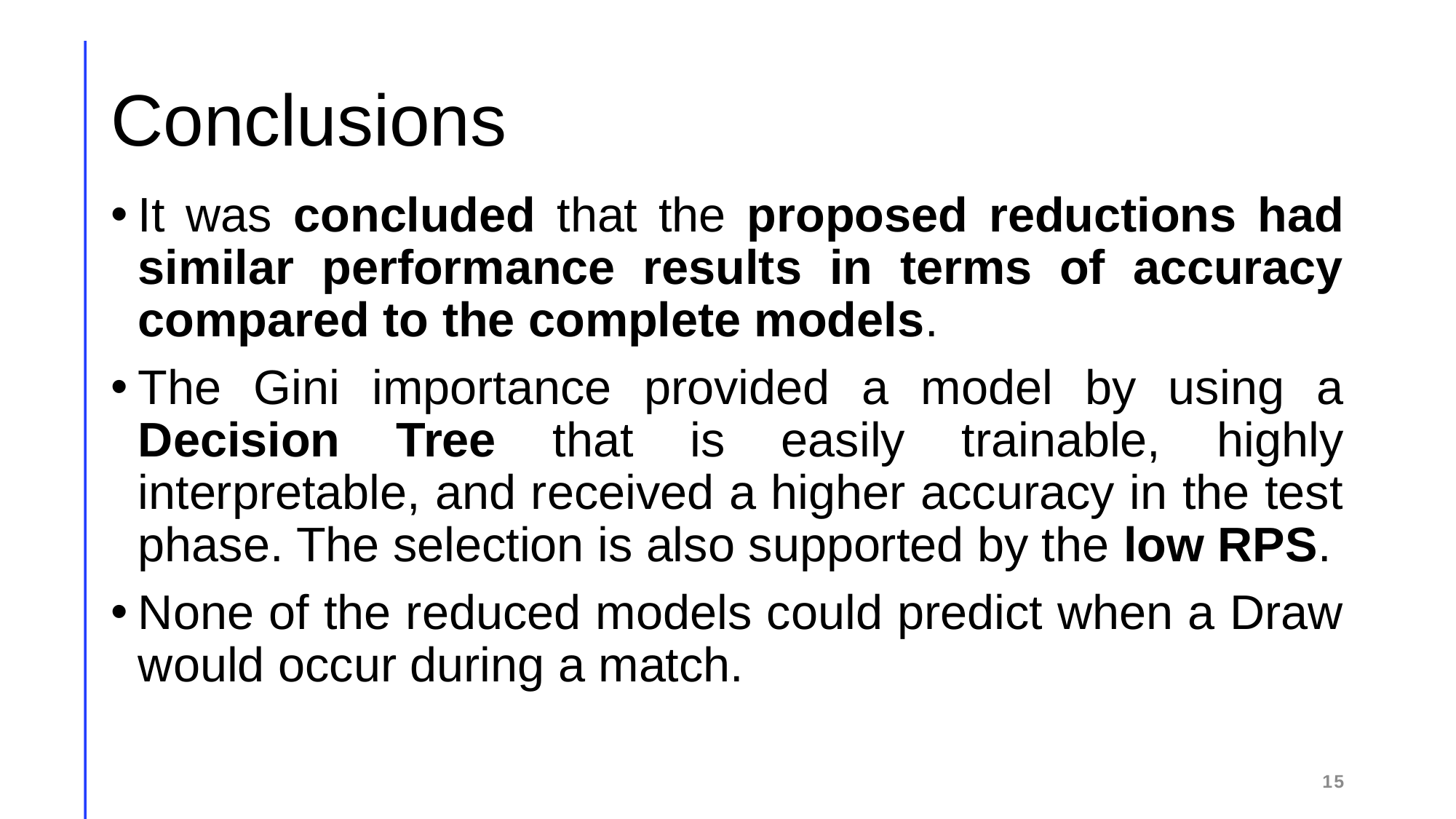

# Conclusions
It was concluded that the proposed reductions had similar performance results in terms of accuracy compared to the complete models.
The Gini importance provided a model by using a Decision Tree that is easily trainable, highly interpretable, and received a higher accuracy in the test phase. The selection is also supported by the low RPS.
None of the reduced models could predict when a Draw would occur during a match.

15